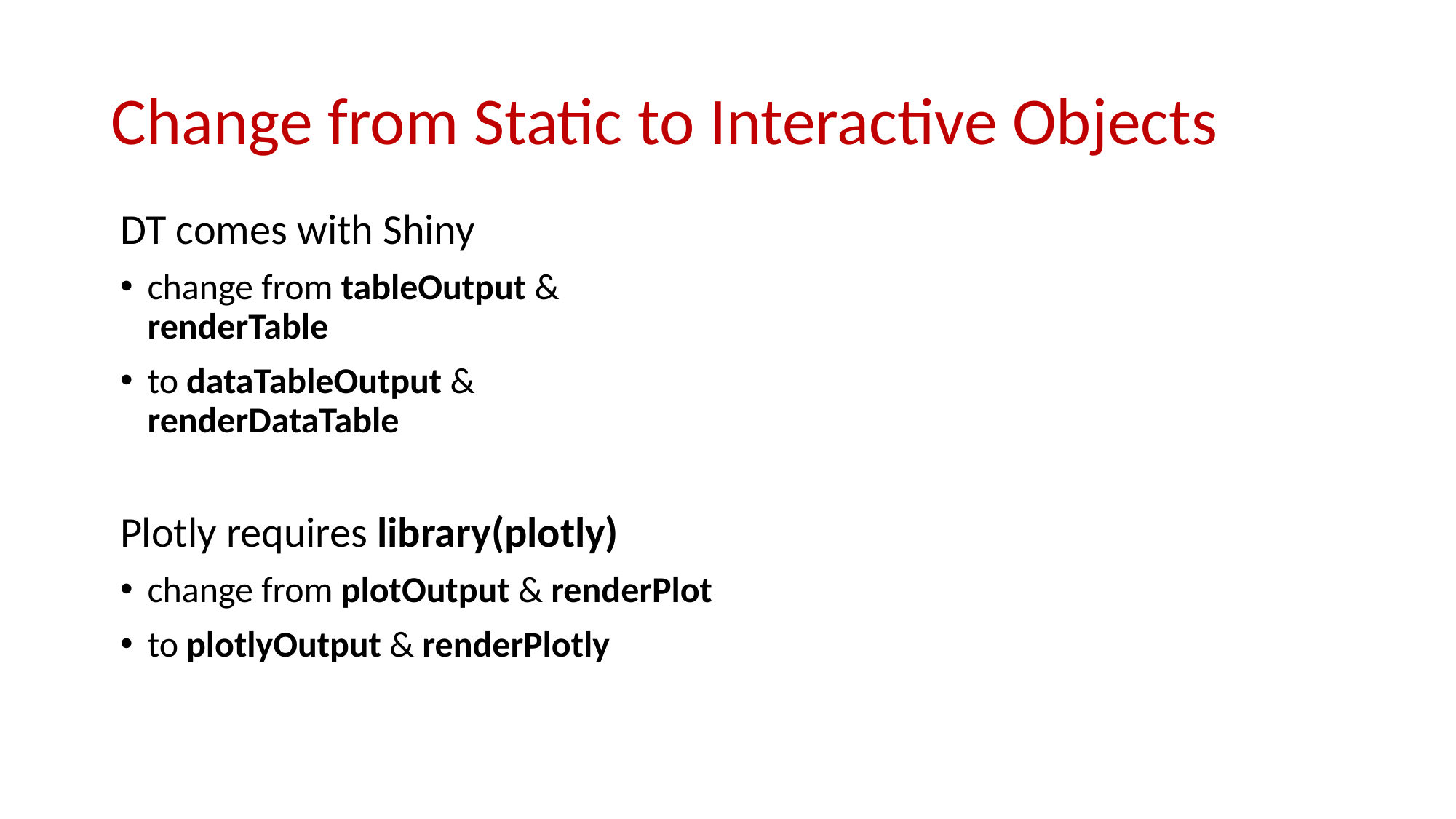

# Change from Static to Interactive Objects
DT comes with Shiny
change from tableOutput & renderTable
to dataTableOutput & renderDataTable

Plotly requires library(plotly)
change from plotOutput & renderPlot
to plotlyOutput & renderPlotly